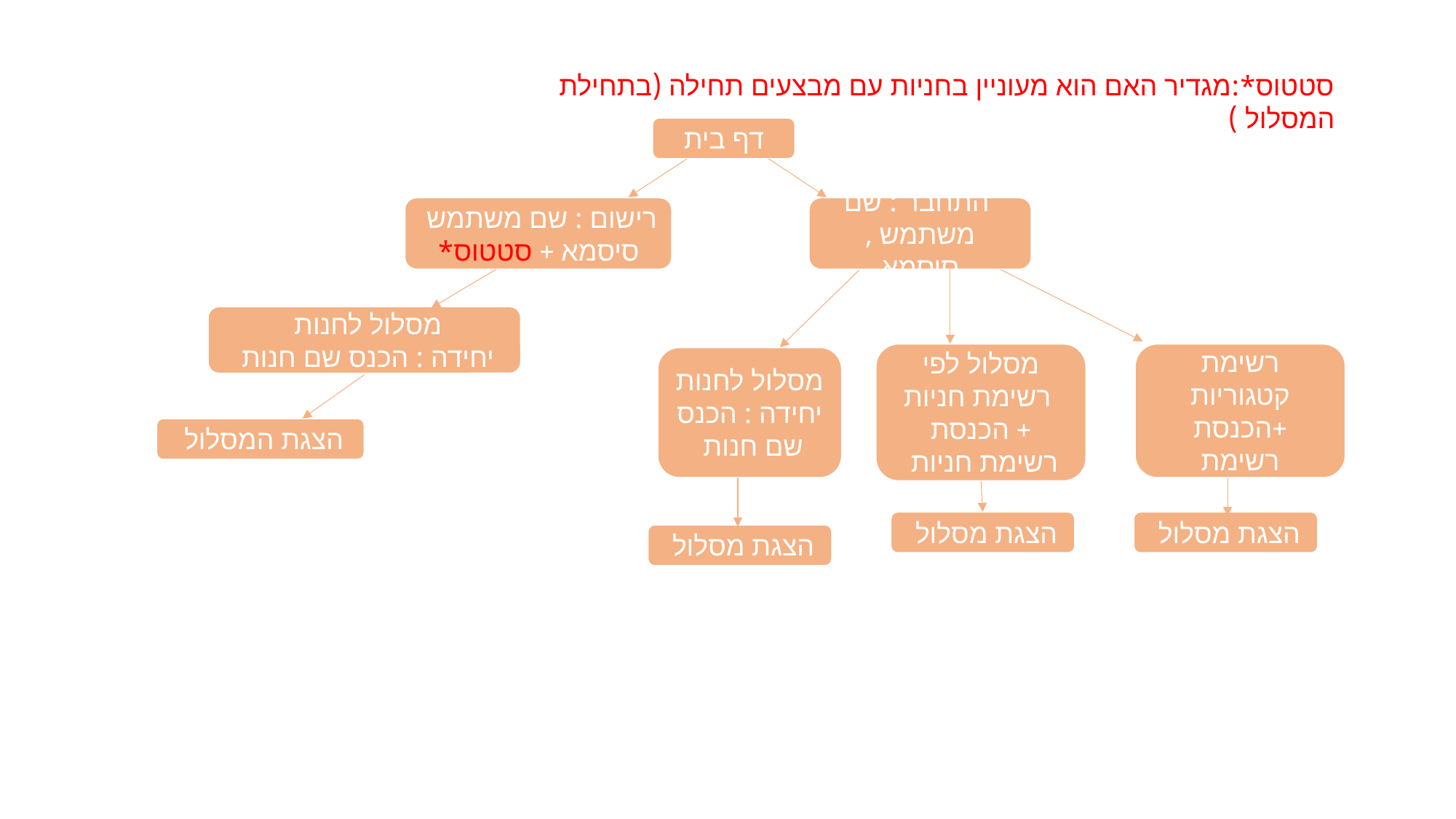

סטטוס*:מגדיר האם הוא מעוניין בחניות עם מבצעים תחילה (בתחילת המסלול )
דף בית
רישום : שם משתמש
סיסמא + סטטוס*
 התחבר : שם משתמש , סיסמא
מסלול לחנות
יחידה : הכנס שם חנות
מסלול לפי
רשימת קטגוריות +הכנסת רשימת קטגוריות
מסלול לפי
 רשימת חניות + הכנסת רשימת חניות
מסלול לחנות
יחידה : הכנס שם חנות
הצגת המסלול
הצגת מסלול
הצגת מסלול
הצגת מסלול